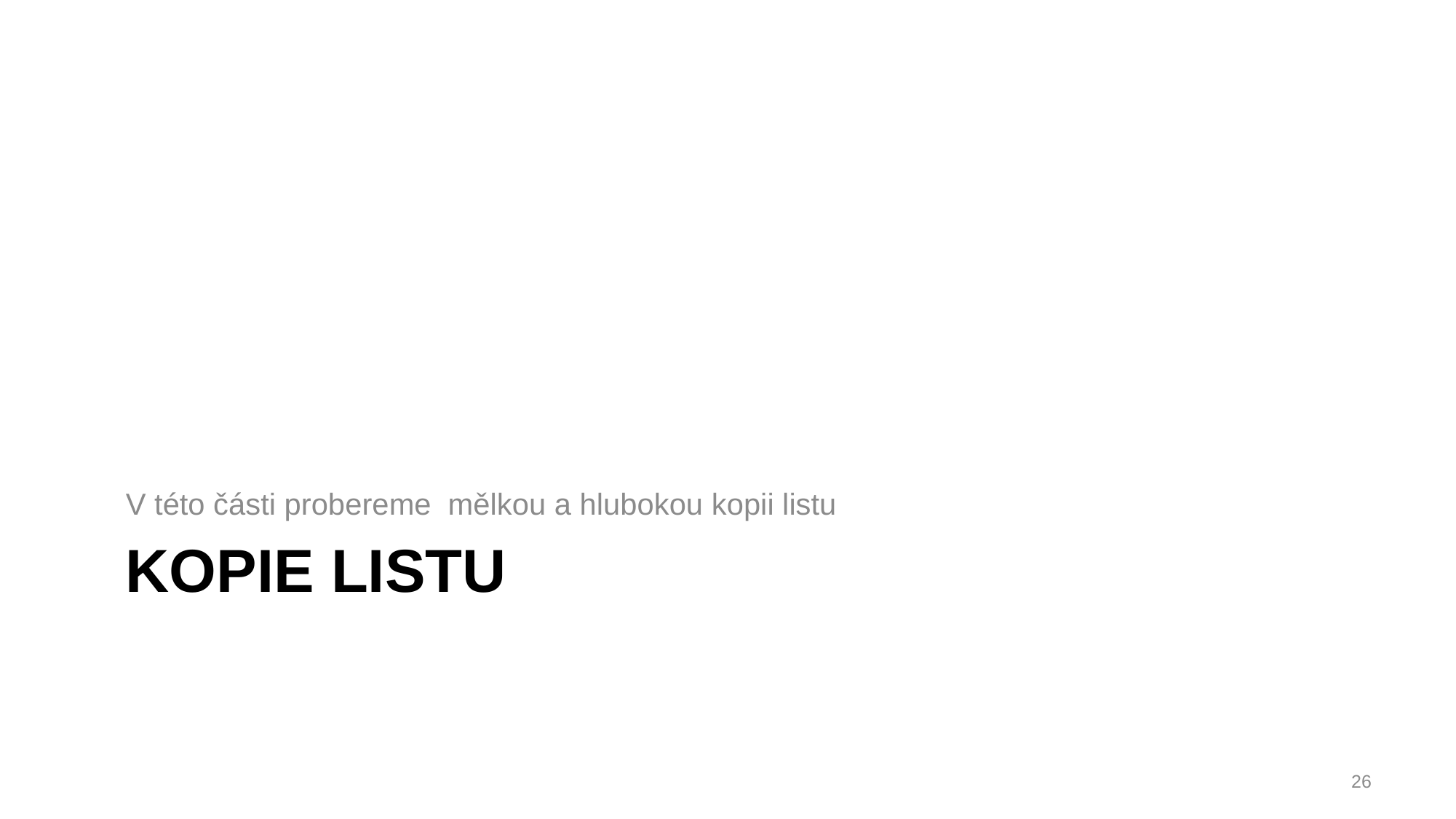

V této části probereme  mělkou a hlubokou kopii listu
# Kopie Listu
26